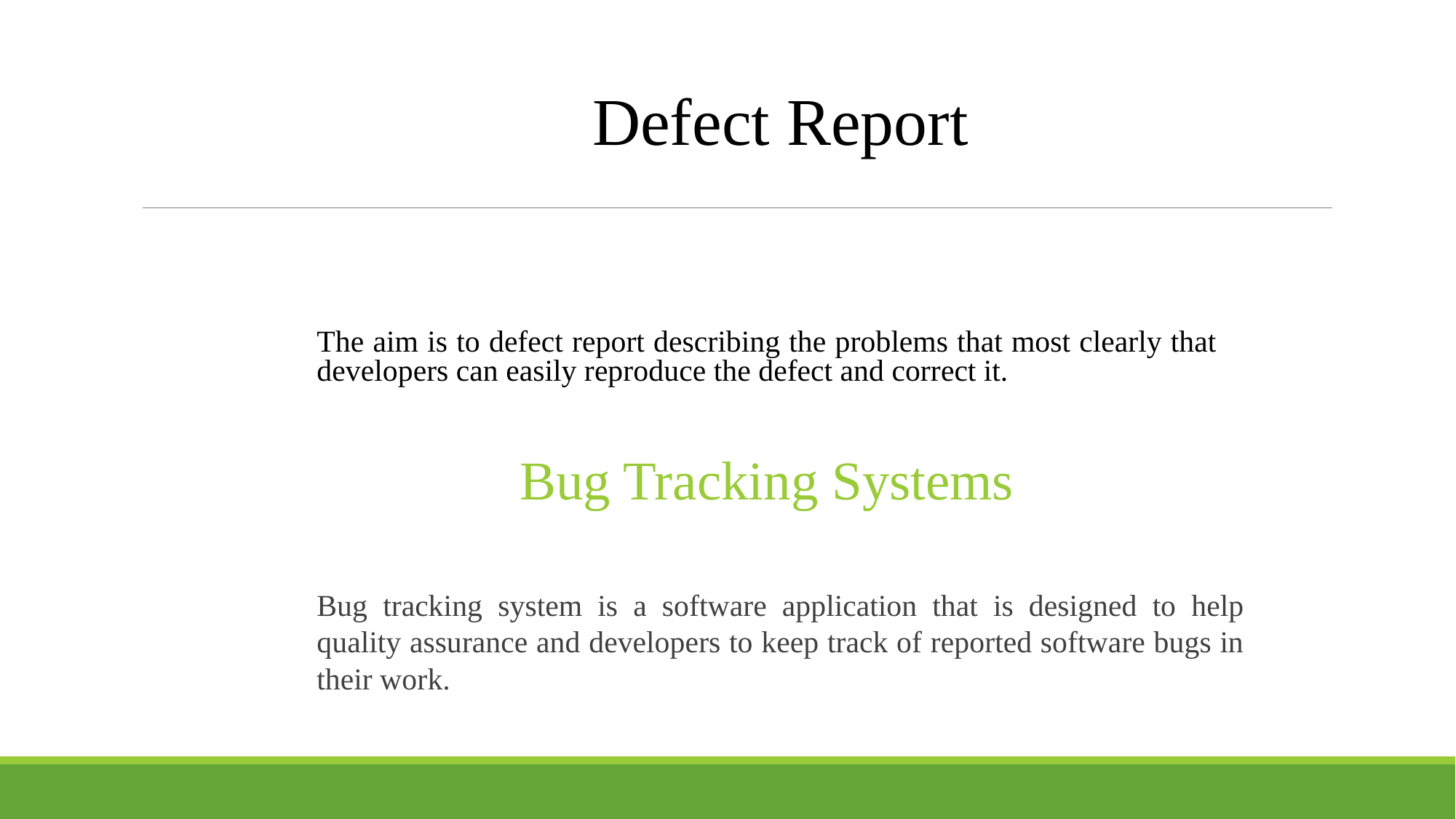

Defect Report
The aim is to defect report describing the problems that most clearly that developers can easily reproduce the defect and correct it.
Bug Tracking Systems
Bug tracking system is a software application that is designed to help quality assurance and developers to keep track of reported software bugs in their work.